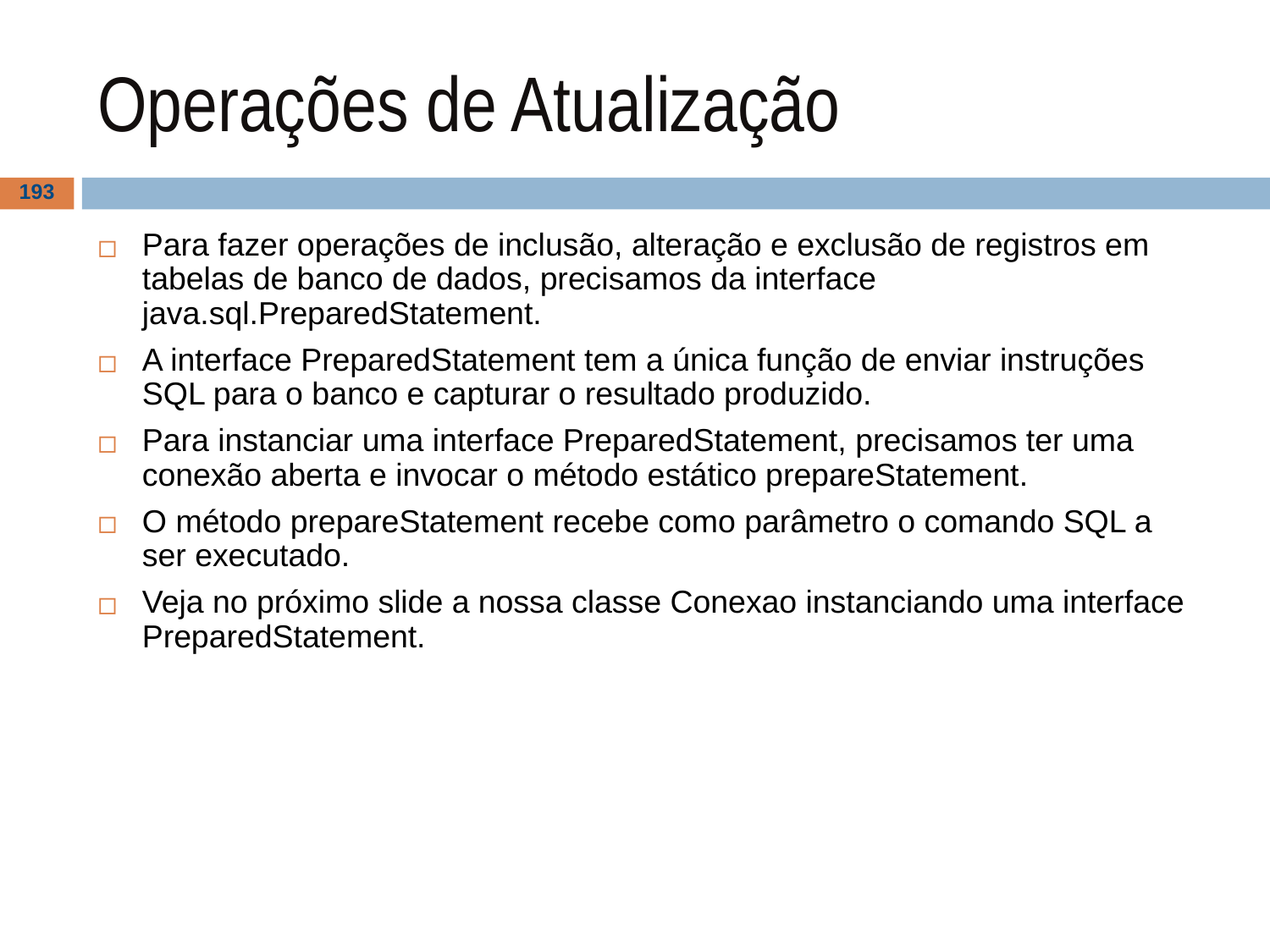

# Operações de Atualização
193
Para fazer operações de inclusão, alteração e exclusão de registros em tabelas de banco de dados, precisamos da interface java.sql.PreparedStatement.
A interface PreparedStatement tem a única função de enviar instruções SQL para o banco e capturar o resultado produzido.
Para instanciar uma interface PreparedStatement, precisamos ter uma conexão aberta e invocar o método estático prepareStatement.
O método prepareStatement recebe como parâmetro o comando SQL a ser executado.
Veja no próximo slide a nossa classe Conexao instanciando uma interface PreparedStatement.